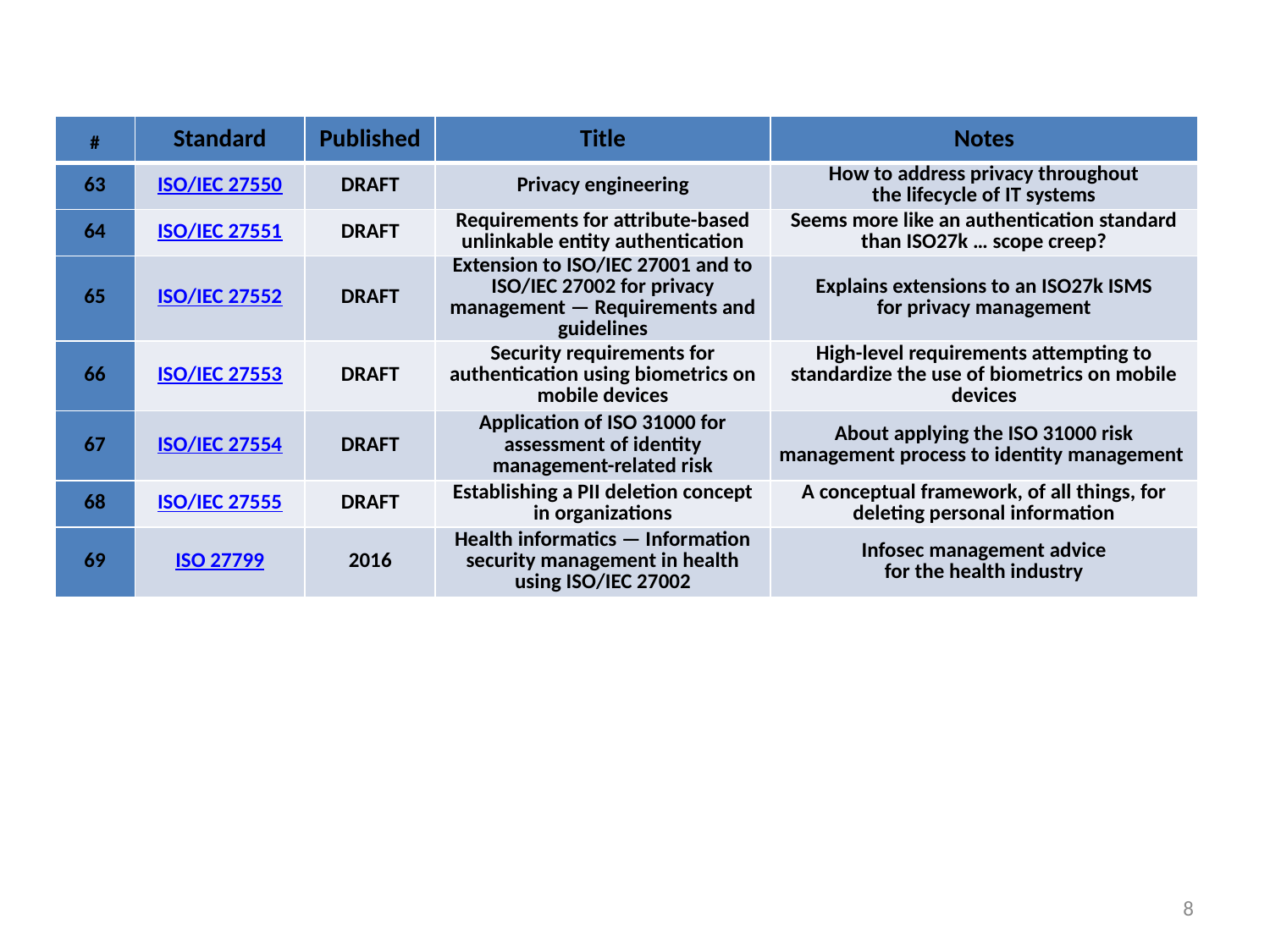

| # | Standard | Published | Title | Notes |
| --- | --- | --- | --- | --- |
| 63 | ISO/IEC 27550 | DRAFT | Privacy engineering | How to address privacy throughout the lifecycle of IT systems |
| 64 | ISO/IEC 27551 | DRAFT | Requirements for attribute-based unlinkable entity authentication | Seems more like an authentication standard than ISO27k … scope creep? |
| 65 | ISO/IEC 27552 | DRAFT | Extension to ISO/IEC 27001 and to ISO/IEC 27002 for privacy management — Requirements and guidelines | Explains extensions to an ISO27k ISMS for privacy management |
| 66 | ISO/IEC 27553 | DRAFT | Security requirements for authentication using biometrics on mobile devices | High-level requirements attempting to standardize the use of biometrics on mobile devices |
| 67 | ISO/IEC 27554 | DRAFT | Application of ISO 31000 for assessment of identity management-related risk | About applying the ISO 31000 risk management process to identity management |
| 68 | ISO/IEC 27555 | DRAFT | Establishing a PII deletion concept in organizations | A conceptual framework, of all things, for deleting personal information |
| 69 | ISO 27799 | 2016 | Health informatics — Information security management in health using ISO/IEC 27002 | Infosec management advice for the health industry |
8